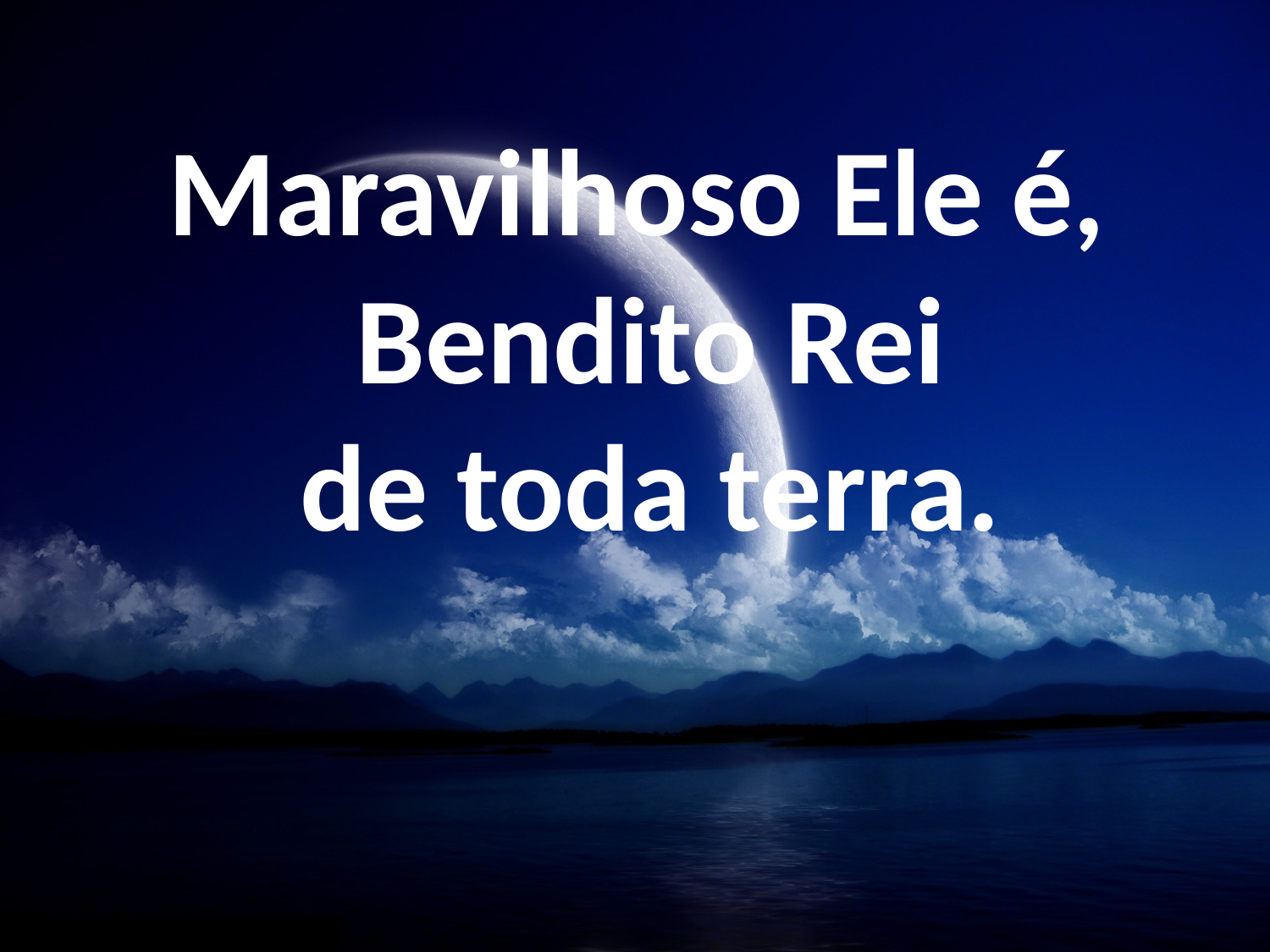

Maravilhoso Ele é,
Bendito Rei
de toda terra.